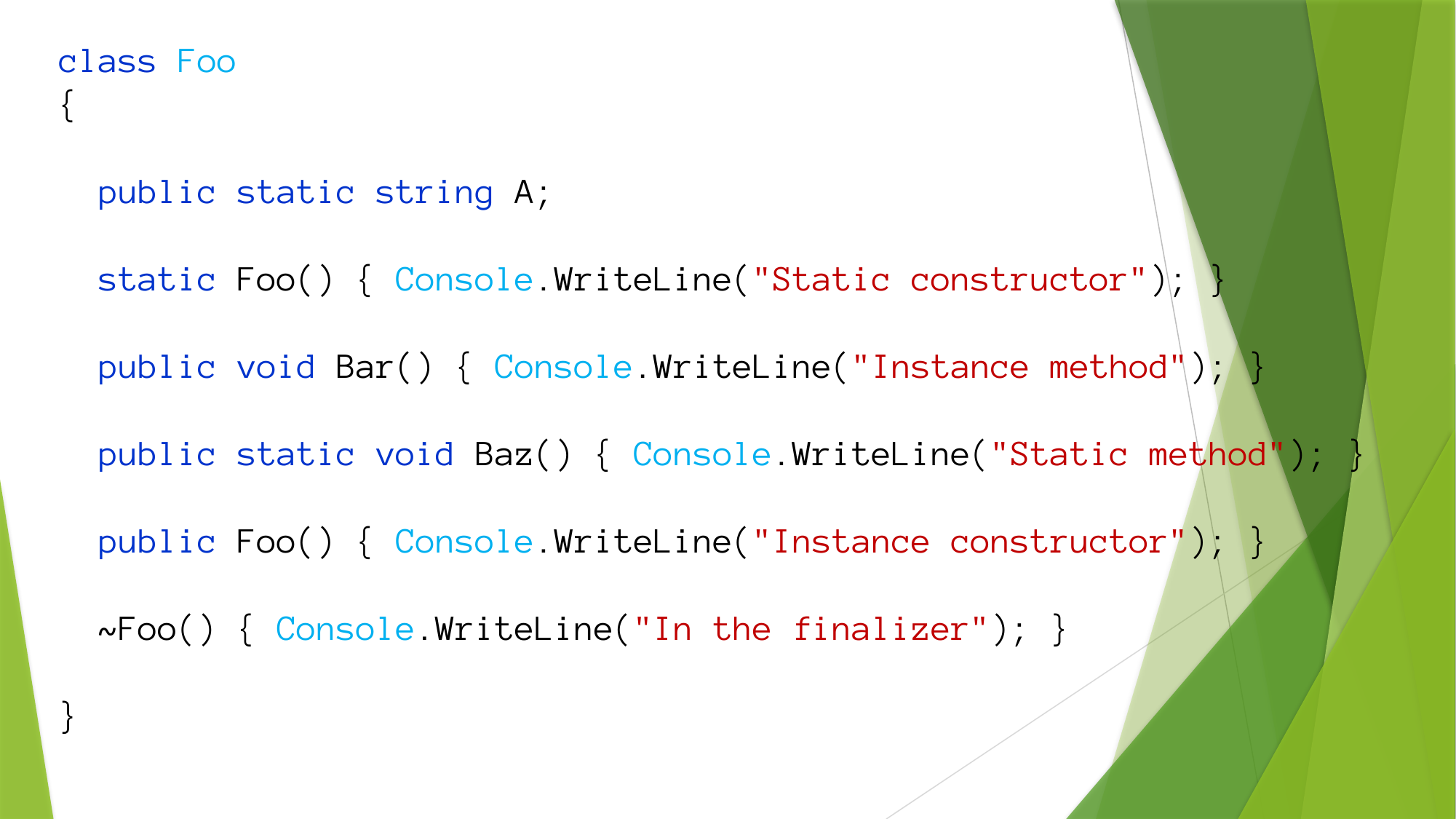

class Foo
{

  public static string A;

  static Foo() { Console.WriteLine("Static constructor"); }

  public void Bar() { Console.WriteLine("Instance method"); }

  public static void Baz() { Console.WriteLine("Static method"); }

  public Foo() { Console.WriteLine("Instance constructor"); }

  ~Foo() { Console.WriteLine("In the finalizer"); }

}